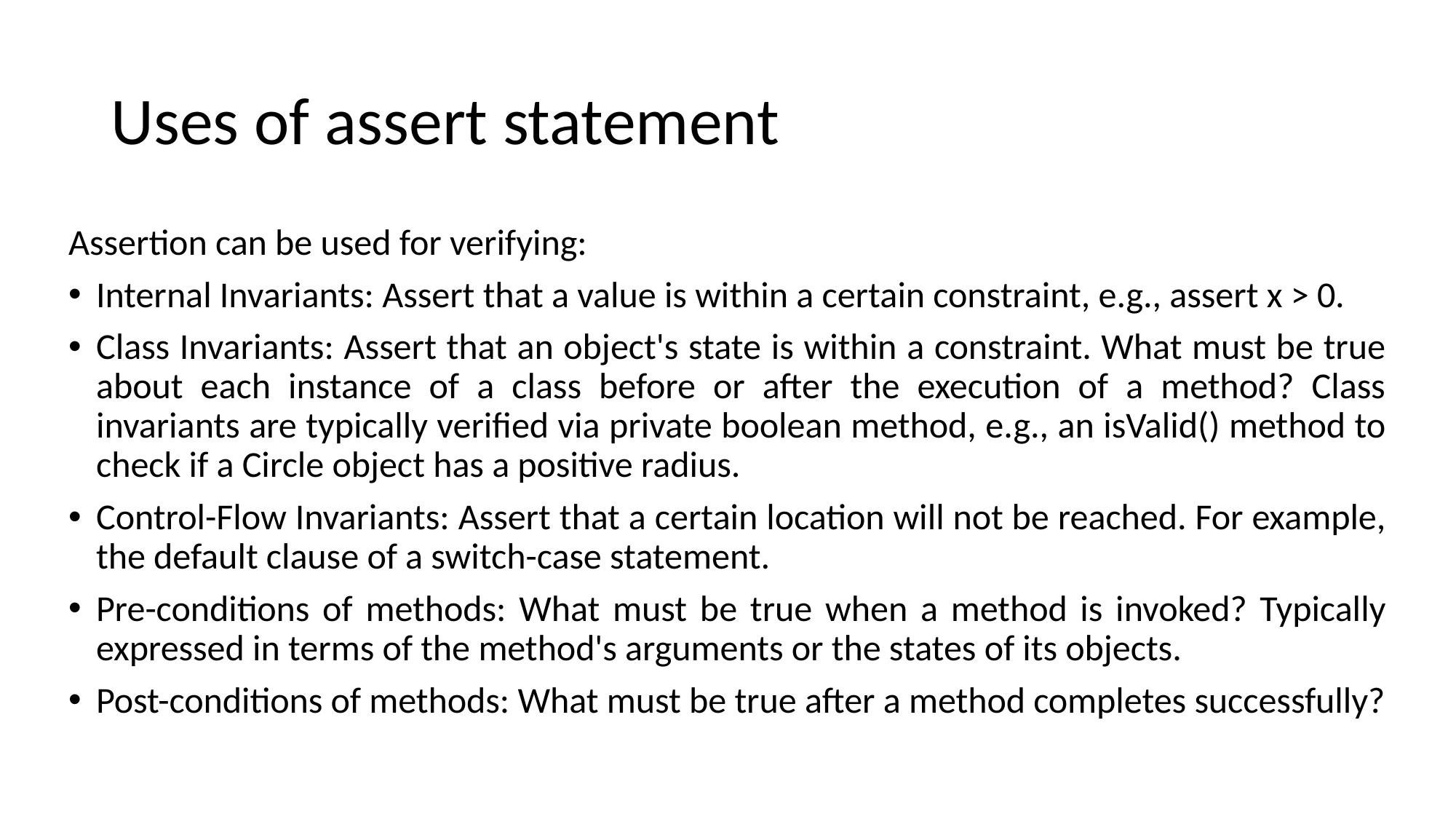

# Uses of assert statement
Assertion can be used for verifying:
Internal Invariants: Assert that a value is within a certain constraint, e.g., assert x > 0.
Class Invariants: Assert that an object's state is within a constraint. What must be true about each instance of a class before or after the execution of a method? Class invariants are typically verified via private boolean method, e.g., an isValid() method to check if a Circle object has a positive radius.
Control-Flow Invariants: Assert that a certain location will not be reached. For example, the default clause of a switch-case statement.
Pre-conditions of methods: What must be true when a method is invoked? Typically expressed in terms of the method's arguments or the states of its objects.
Post-conditions of methods: What must be true after a method completes successfully?